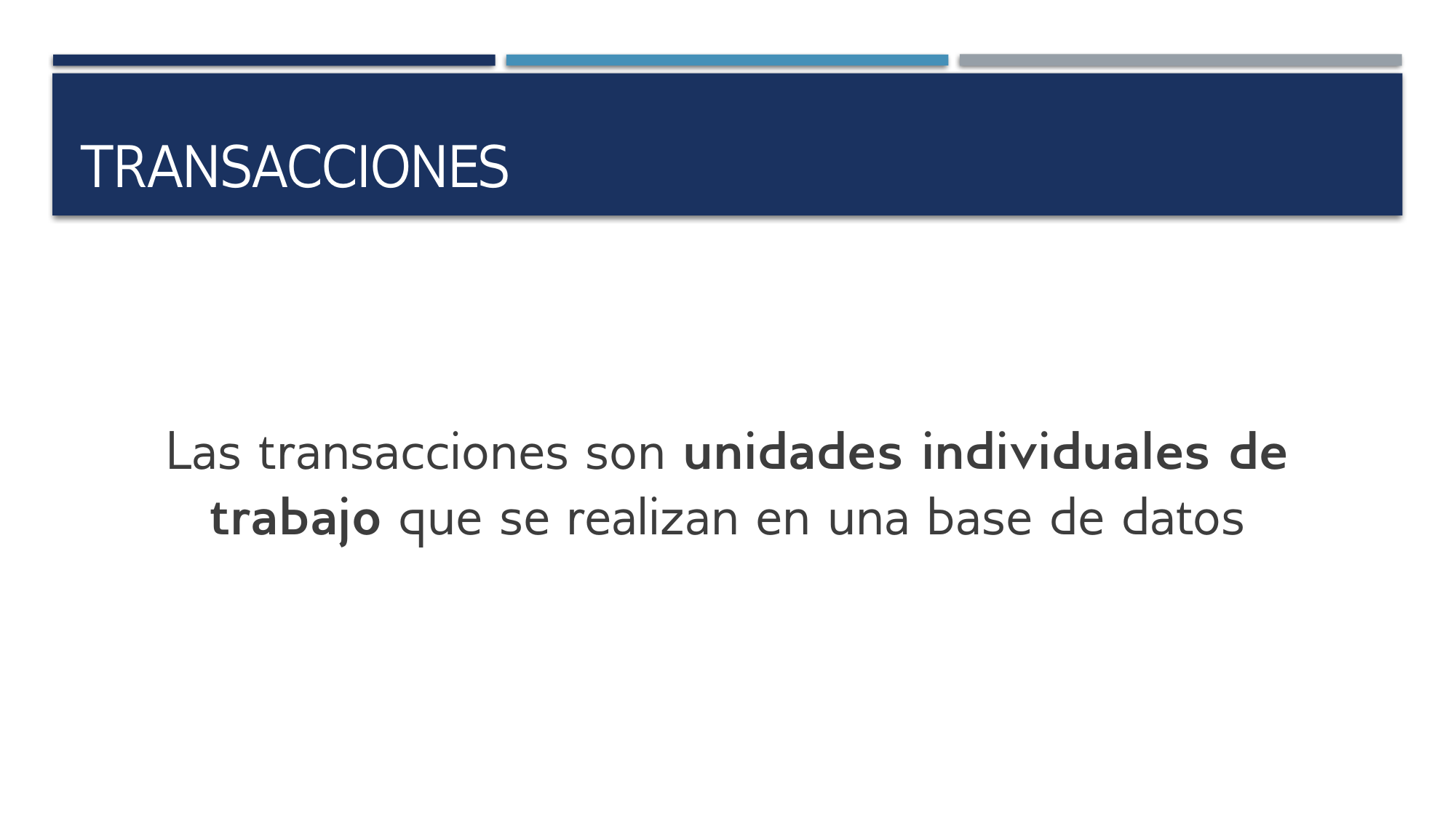

# Transacciones
Las transacciones son unidades individuales de trabajo que se realizan en una base de datos